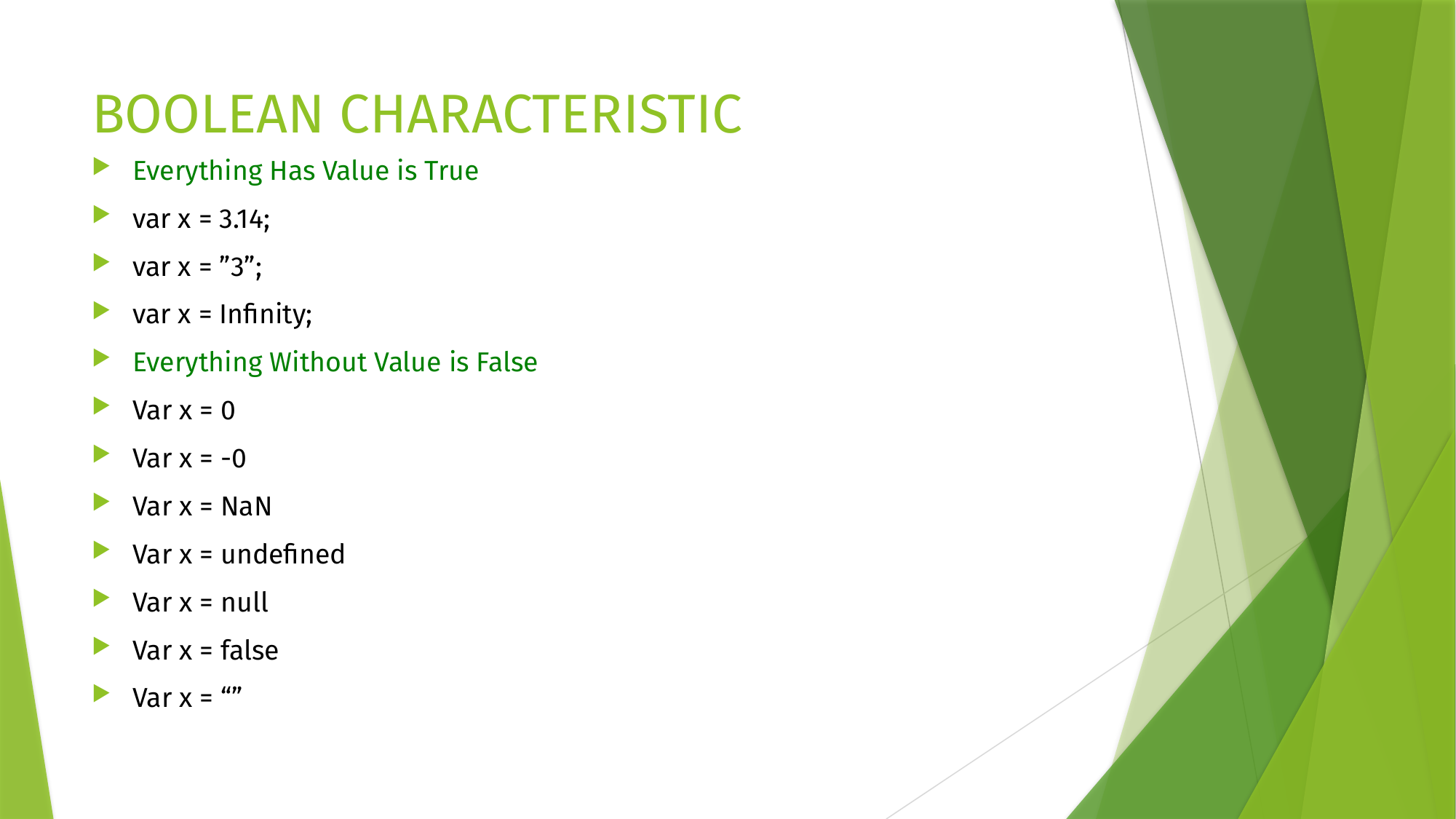

# BOOLEAN CHARACTERISTIC
Everything Has Value is True
var x = 3.14;
var x = ”3”;
var x = Infinity;
Everything Without Value is False
Var x = 0
Var x = -0
Var x = NaN
Var x = undefined
Var x = null
Var x = false
Var x = “”